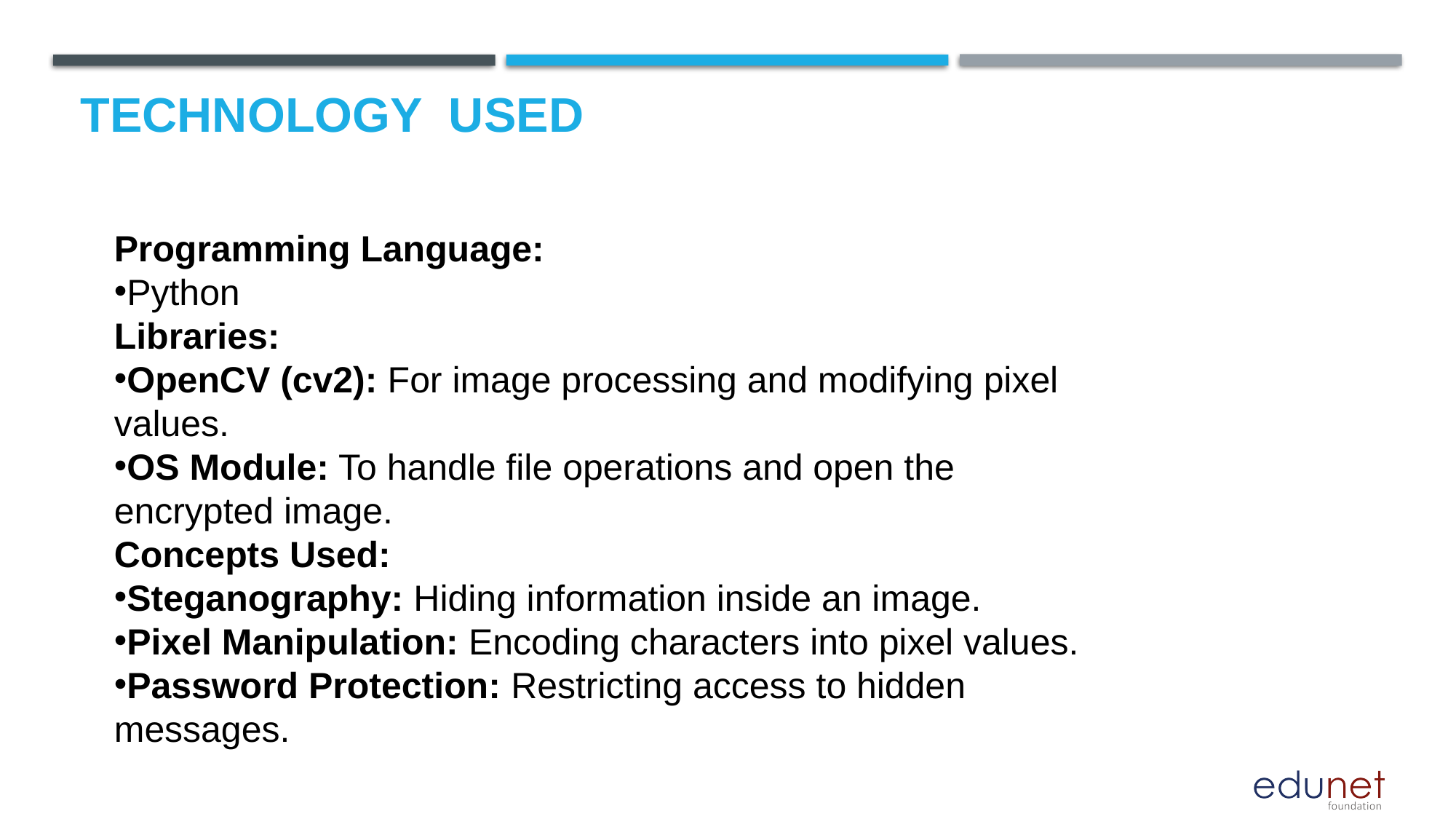

# Technology  used
Programming Language:
Python
Libraries:
OpenCV (cv2): For image processing and modifying pixel values.
OS Module: To handle file operations and open the encrypted image.
Concepts Used:
Steganography: Hiding information inside an image.
Pixel Manipulation: Encoding characters into pixel values.
Password Protection: Restricting access to hidden messages.